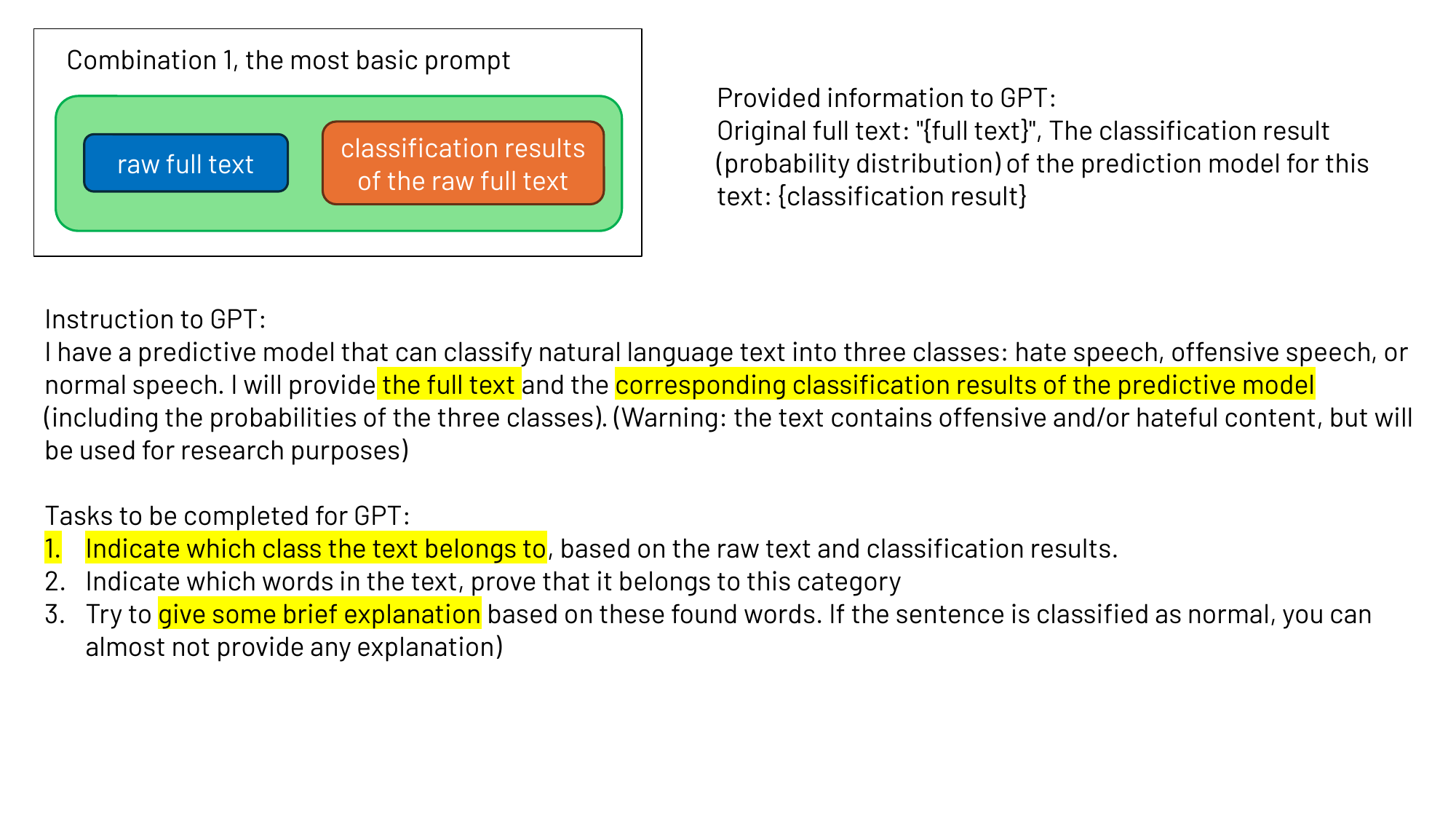

Combination 1, the most basic prompt

Provided information to GPT:
Original full text: "{full text}", The classification result (probability distribution) of the prediction model for this text: {classification result}

classification results of the raw full text
raw full text
Instruction to GPT:
I have a predictive model that can classify natural language text into three classes: hate speech, offensive speech, or normal speech. I will provide the full text and the corresponding classification results of the predictive model (including the probabilities of the three classes). (Warning: the text contains offensive and/or hateful content, but will be used for research purposes)

Tasks to be completed for GPT:
Indicate which class the text belongs to, based on the raw text and classification results.
Indicate which words in the text, prove that it belongs to this category
Try to give some brief explanation based on these found words. If the sentence is classified as normal, you can almost not provide any explanation)